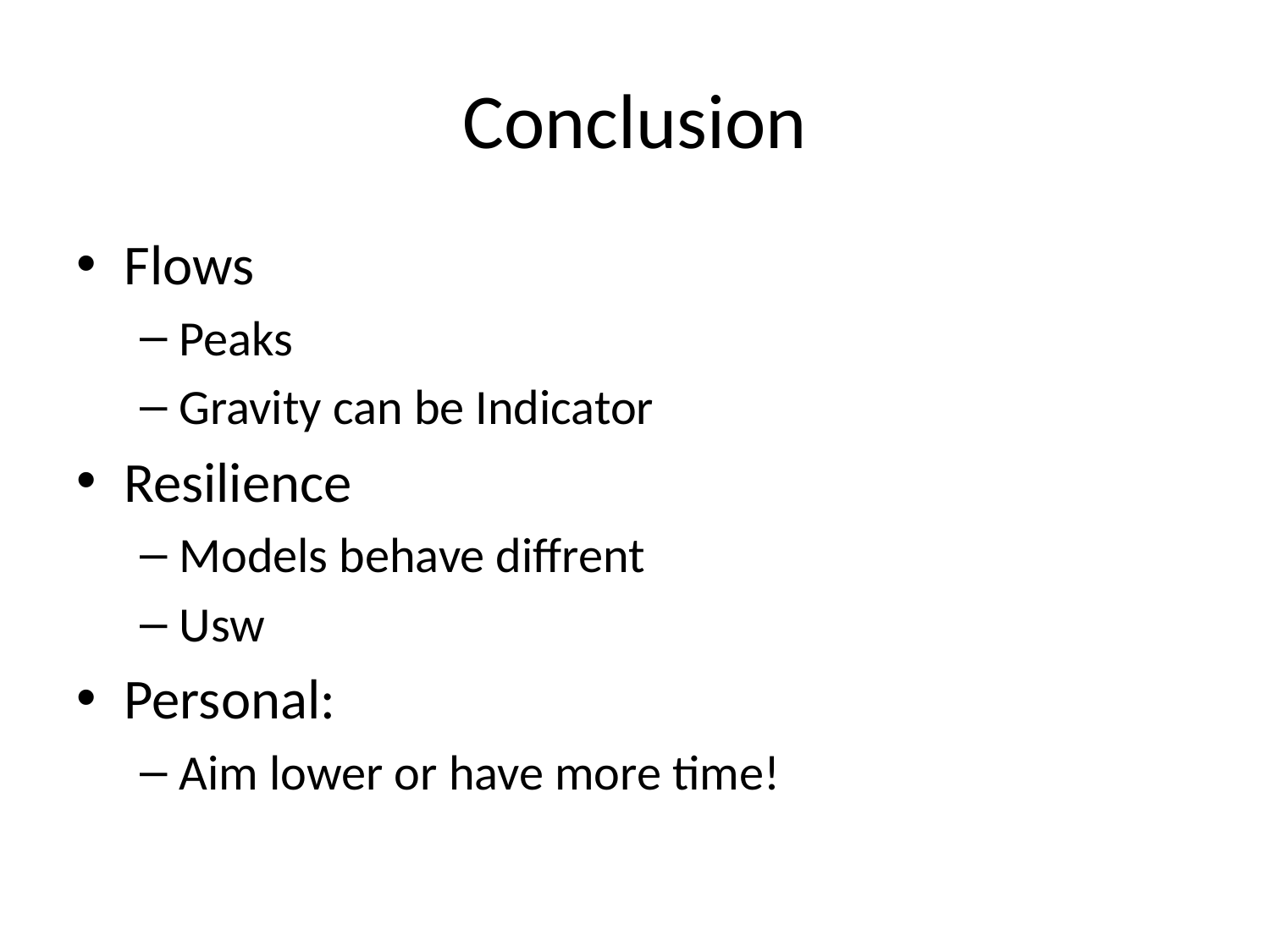

# Conclusion
Flows
Peaks
Gravity can be Indicator
Resilience
Models behave diffrent
Usw
Personal:
Aim lower or have more time!